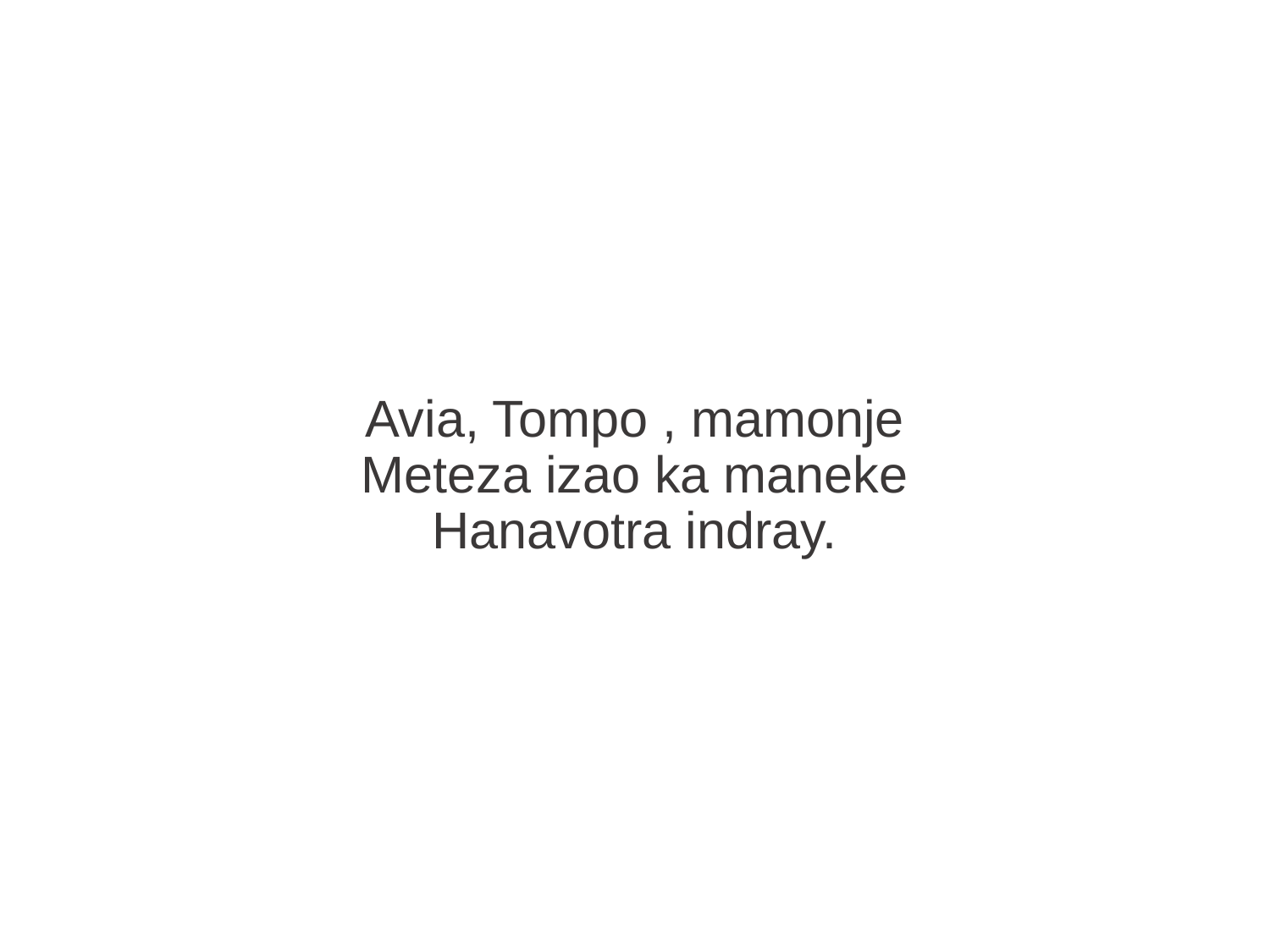

Avia, Tompo , mamonje
Meteza izao ka maneke
Hanavotra indray.